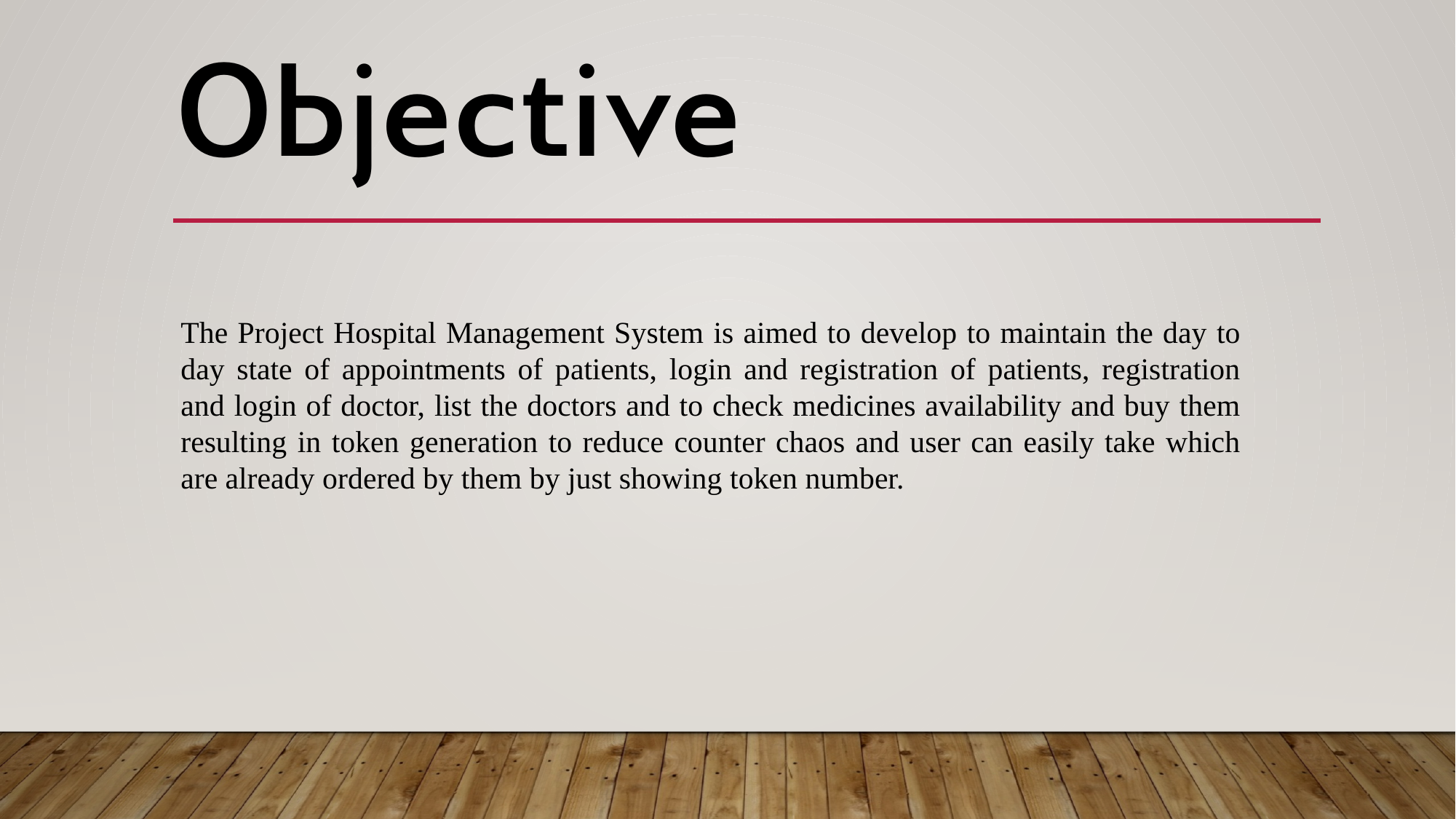

Objective
The Project Hospital Management System is aimed to develop to maintain the day to day state of appointments of patients, login and registration of patients, registration and login of doctor, list the doctors and to check medicines availability and buy them resulting in token generation to reduce counter chaos and user can easily take which are already ordered by them by just showing token number.